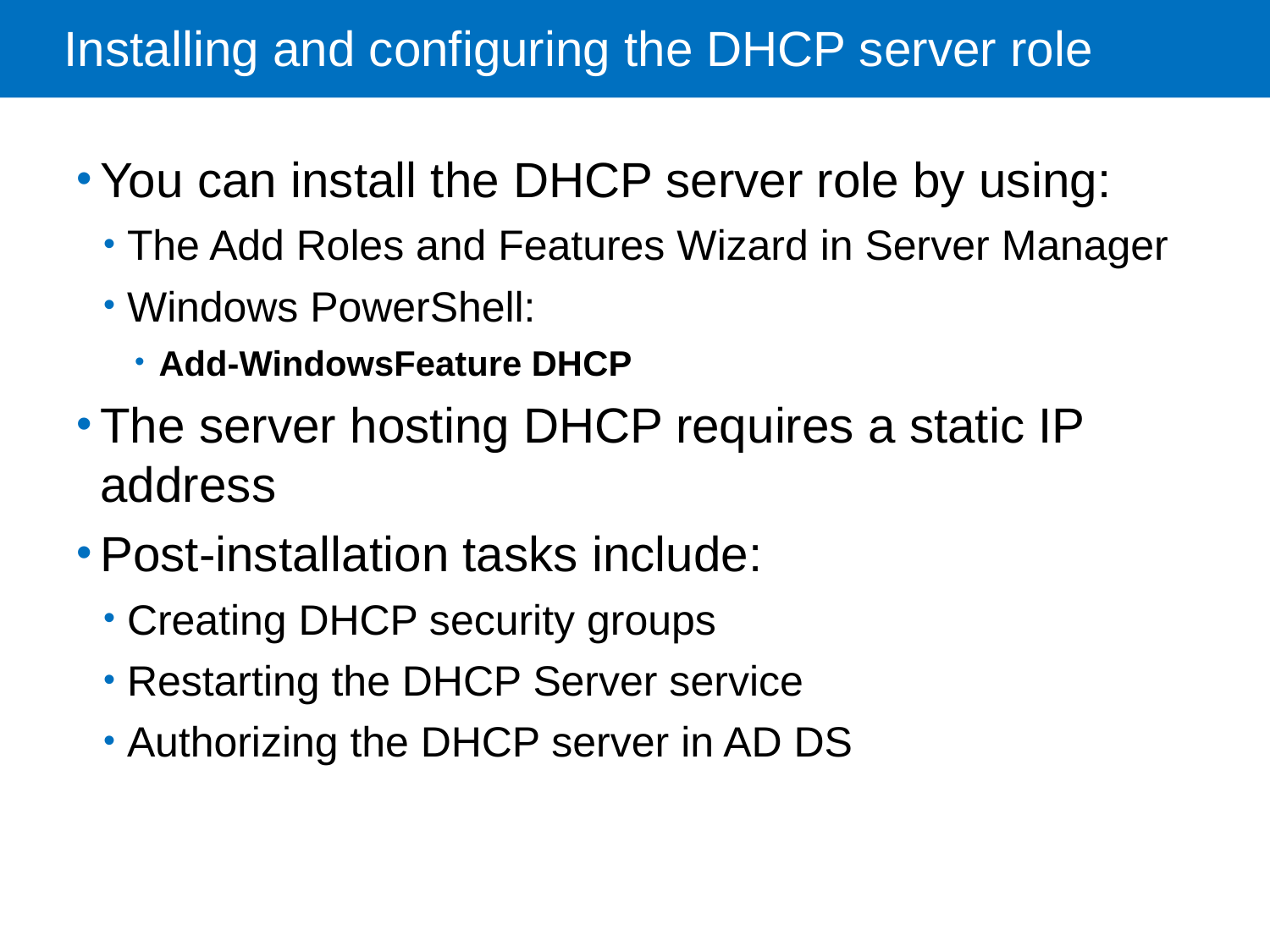

# Installing and configuring the DHCP server role
You can install the DHCP server role by using:
The Add Roles and Features Wizard in Server Manager
Windows PowerShell:
Add-WindowsFeature DHCP
The server hosting DHCP requires a static IP address
Post-installation tasks include:
Creating DHCP security groups
Restarting the DHCP Server service
Authorizing the DHCP server in AD DS